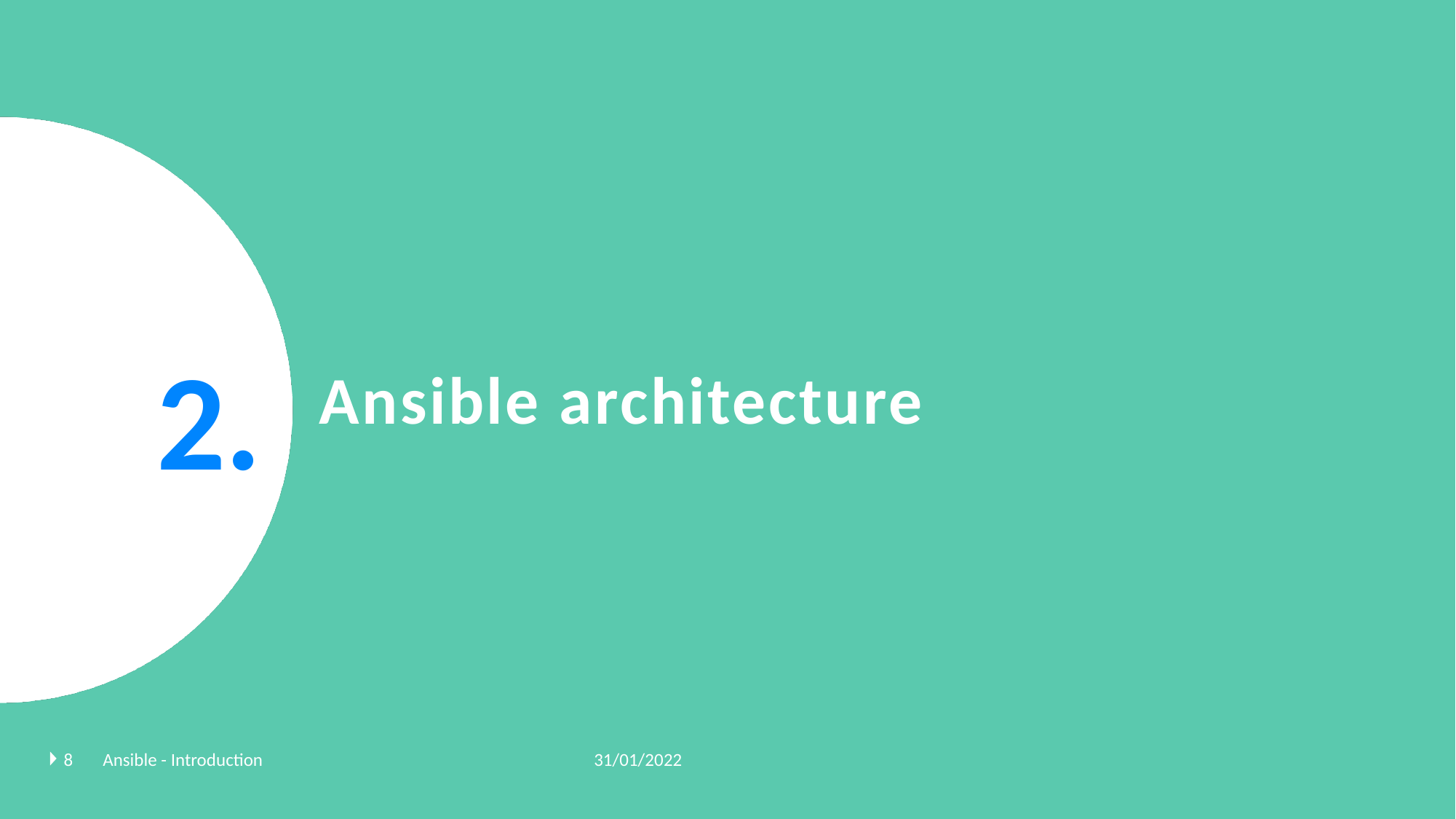

2.
# Ansible architecture

31/01/2022
8
Ansible - Introduction